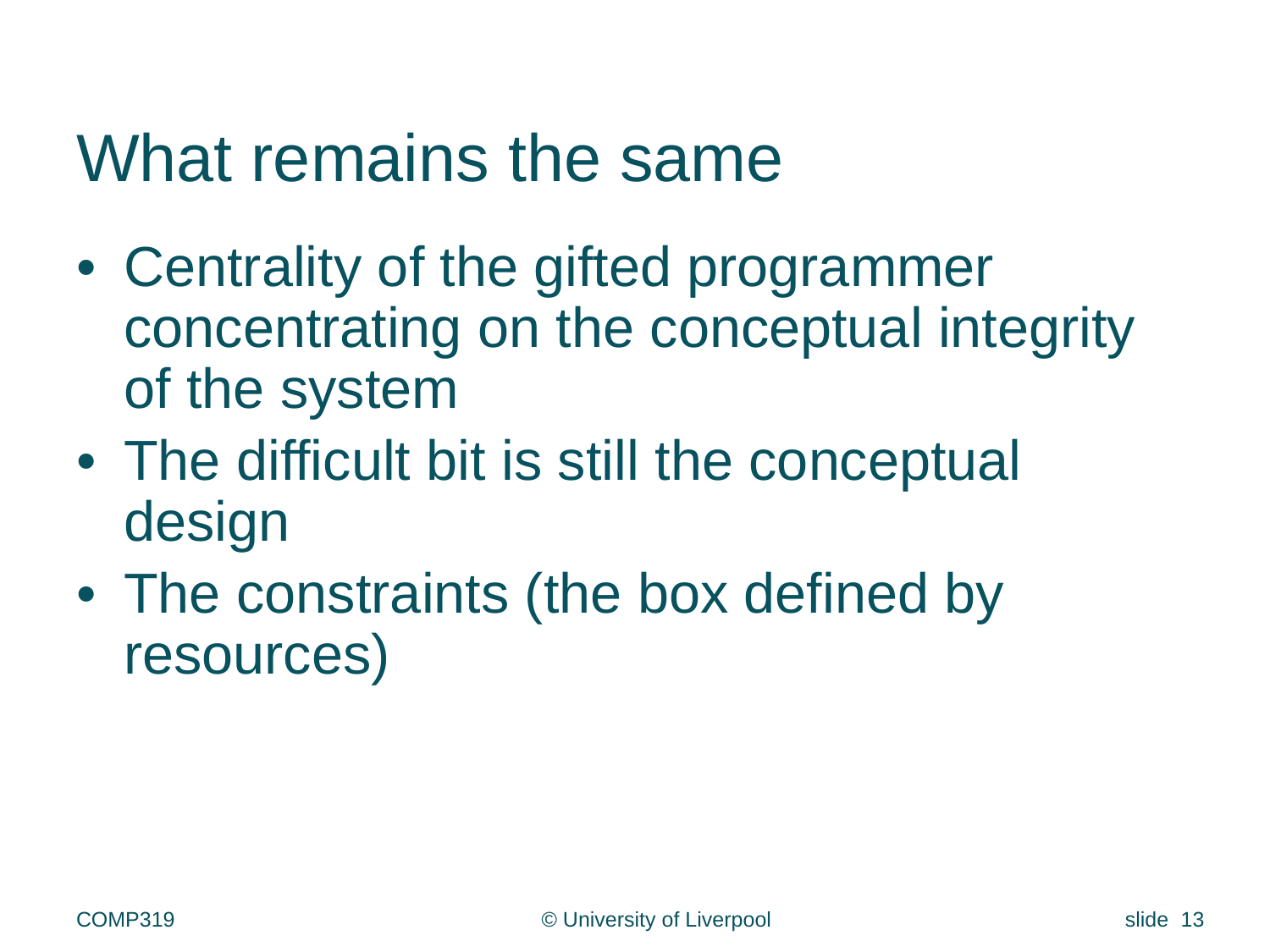

# What remains the same
Centrality of the gifted programmer concentrating on the conceptual integrity of the system
The difficult bit is still the conceptual design
The constraints (the box defined by resources)

COMP319
© University of Liverpool
slide  13